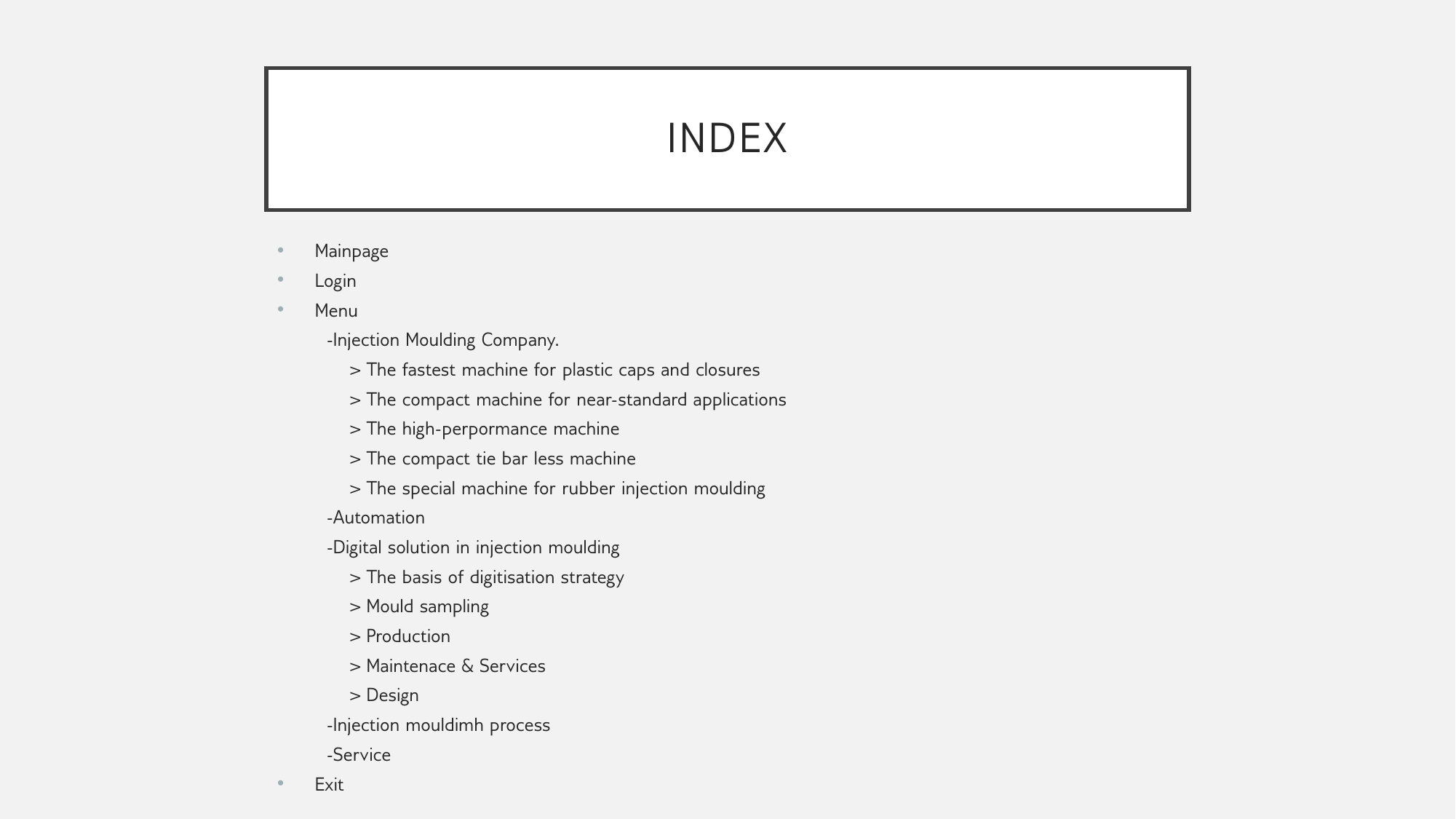

# INDEX
Mainpage
Login
Menu
	-Injection Moulding Company.
	    > The fastest machine for plastic caps and closures
	    > The compact machine for near-standard applications
	    > The high-perpormance machine
	    > The compact tie bar less machine
	    > The special machine for rubber injection moulding
	-Automation
	-Digital solution in injection moulding
	    > The basis of digitisation strategy
	    > Mould sampling
	    > Production
	    > Maintenace & Services
	    > Design
	-Injection mouldimh process
	-Service
Exit